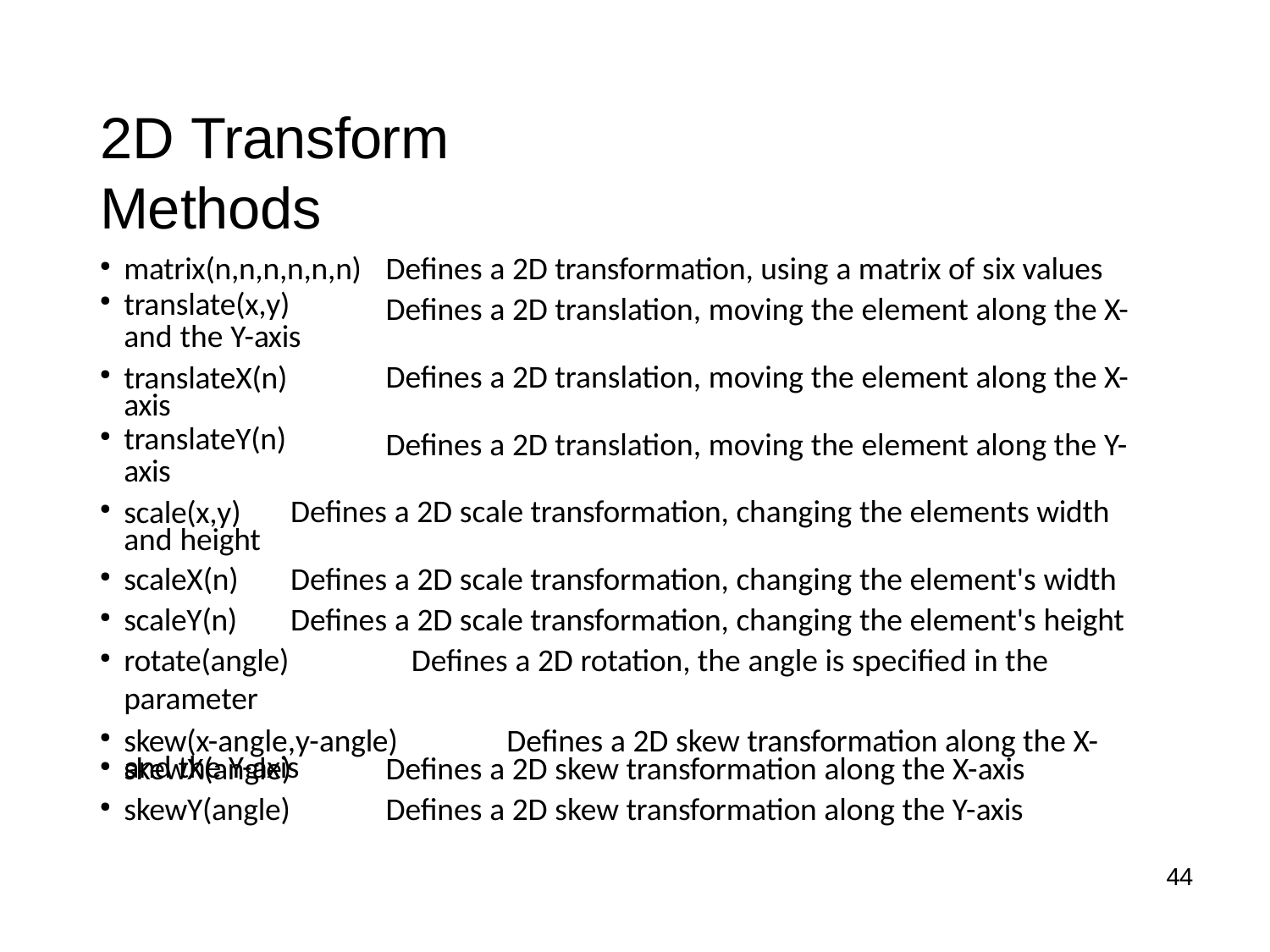

# 2D Transform Methods
matrix(n,n,n,n,n,n)
translate(x,y)
and the Y-axis
translateX(n) axis
translateY(n)
axis
Defines a 2D transformation, using a matrix of six values
Defines a 2D translation, moving the element along the X-
Defines a 2D translation, moving the element along the X-
Defines a 2D translation, moving the element along the Y-
scale(x,y) and height
scaleX(n)
scaleY(n)
Defines a 2D scale transformation, changing the elements width
Defines a 2D scale transformation, changing the element's width Defines a 2D scale transformation, changing the element's height
rotate(angle)	Defines a 2D rotation, the angle is specified in the parameter
skew(x-angle,y-angle)	Defines a 2D skew transformation along the X- and the Y-axis
skewX(angle)
skewY(angle)
Defines a 2D skew transformation along the X-axis Defines a 2D skew transformation along the Y-axis
44